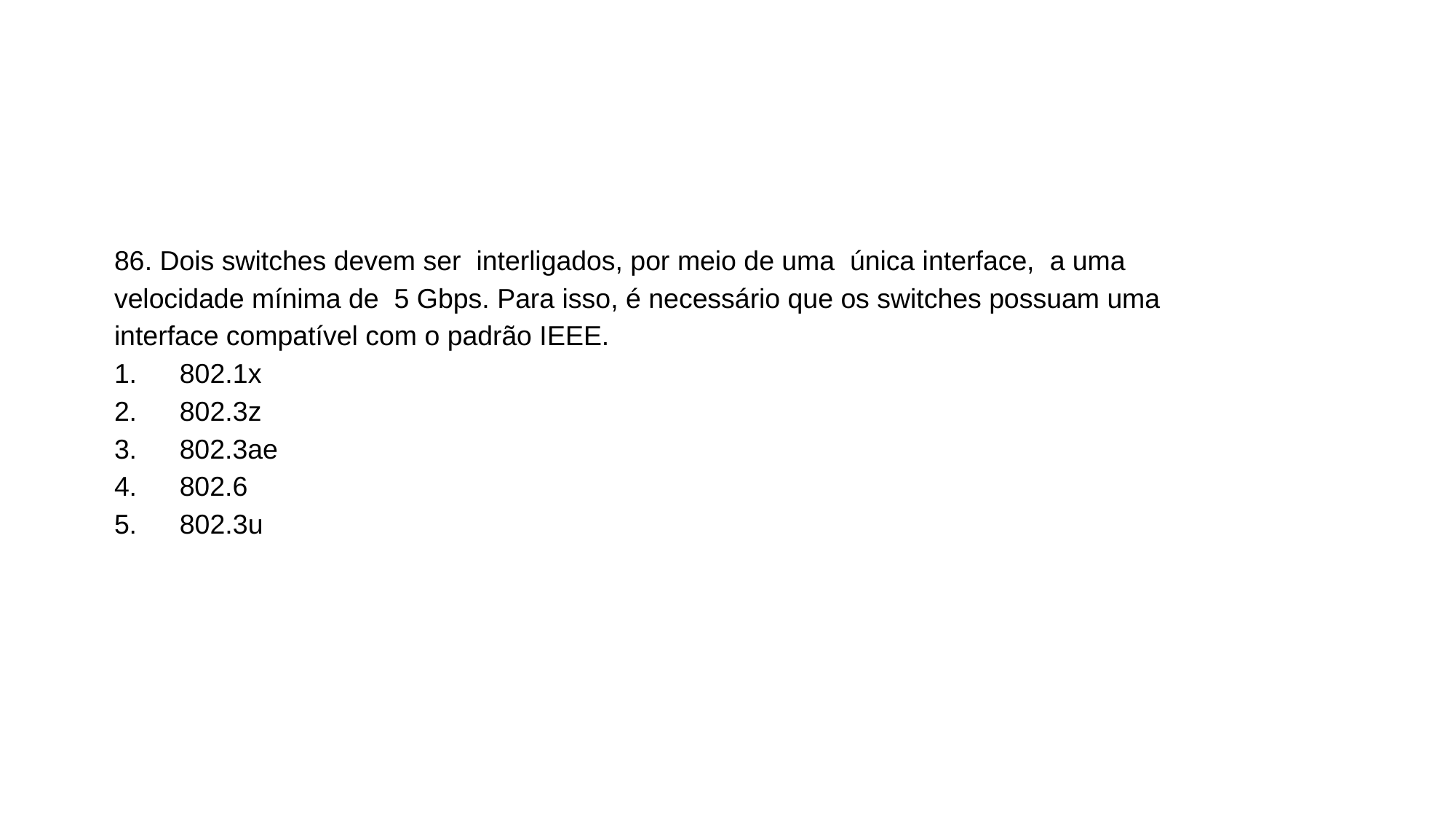

86. Dois switches devem ser  interligados, por meio de uma  única interface,  a uma velocidade mínima de  5 Gbps. Para isso, é necessário que os switches possuam uma interface compatível com o padrão IEEE.
1. 802.1x
2. 802.3z
3. 802.3ae
4. 802.6
5. 802.3u